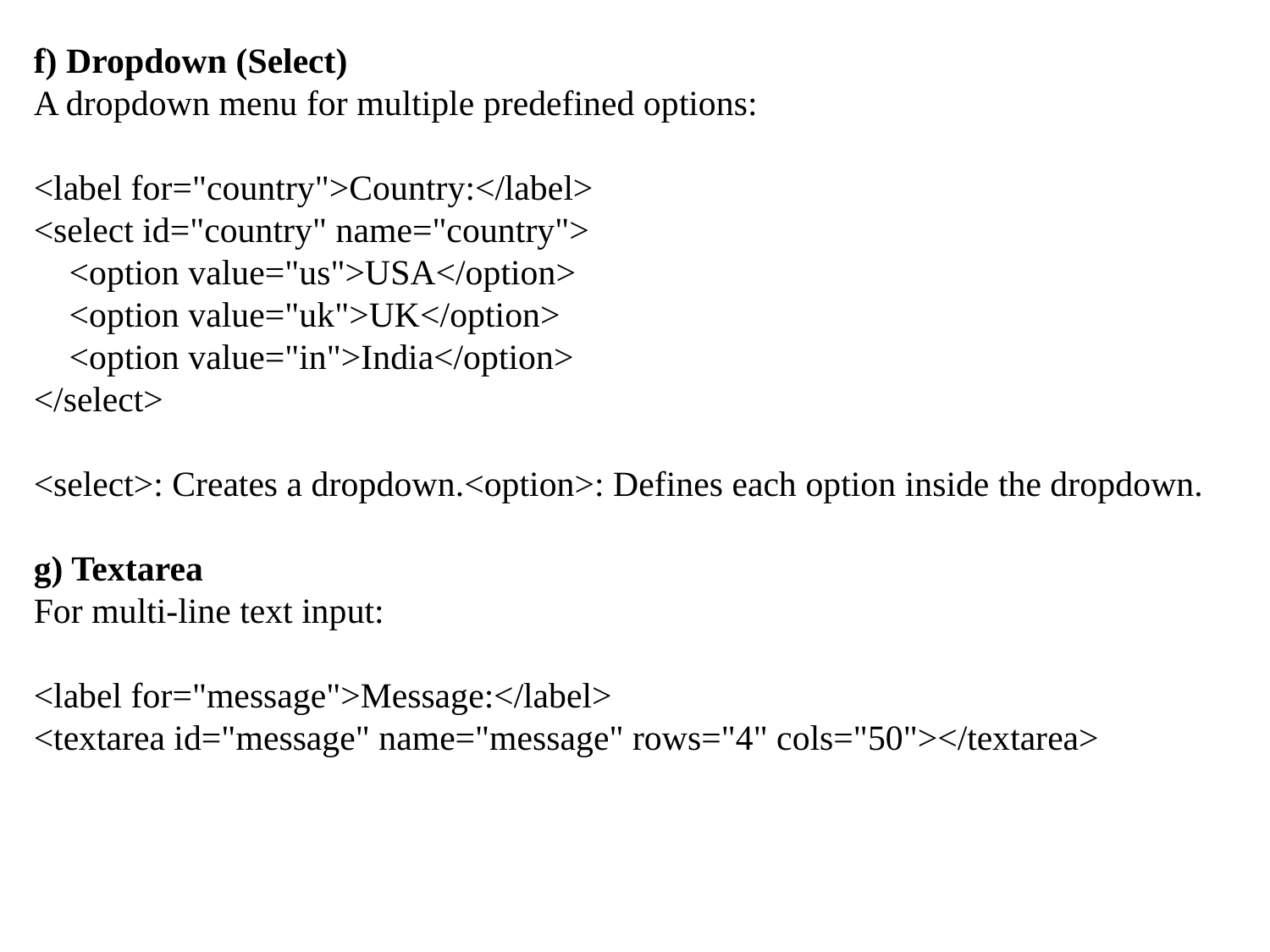

f) Dropdown (Select)
A dropdown menu for multiple predefined options:

<label for="country">Country:</label>
<select id="country" name="country">
    <option value="us">USA</option>
    <option value="uk">UK</option>
    <option value="in">India</option>
</select>

<select>: Creates a dropdown.<option>: Defines each option inside the dropdown.

g) Textarea
For multi-line text input:

<label for="message">Message:</label>
<textarea id="message" name="message" rows="4" cols="50"></textarea>